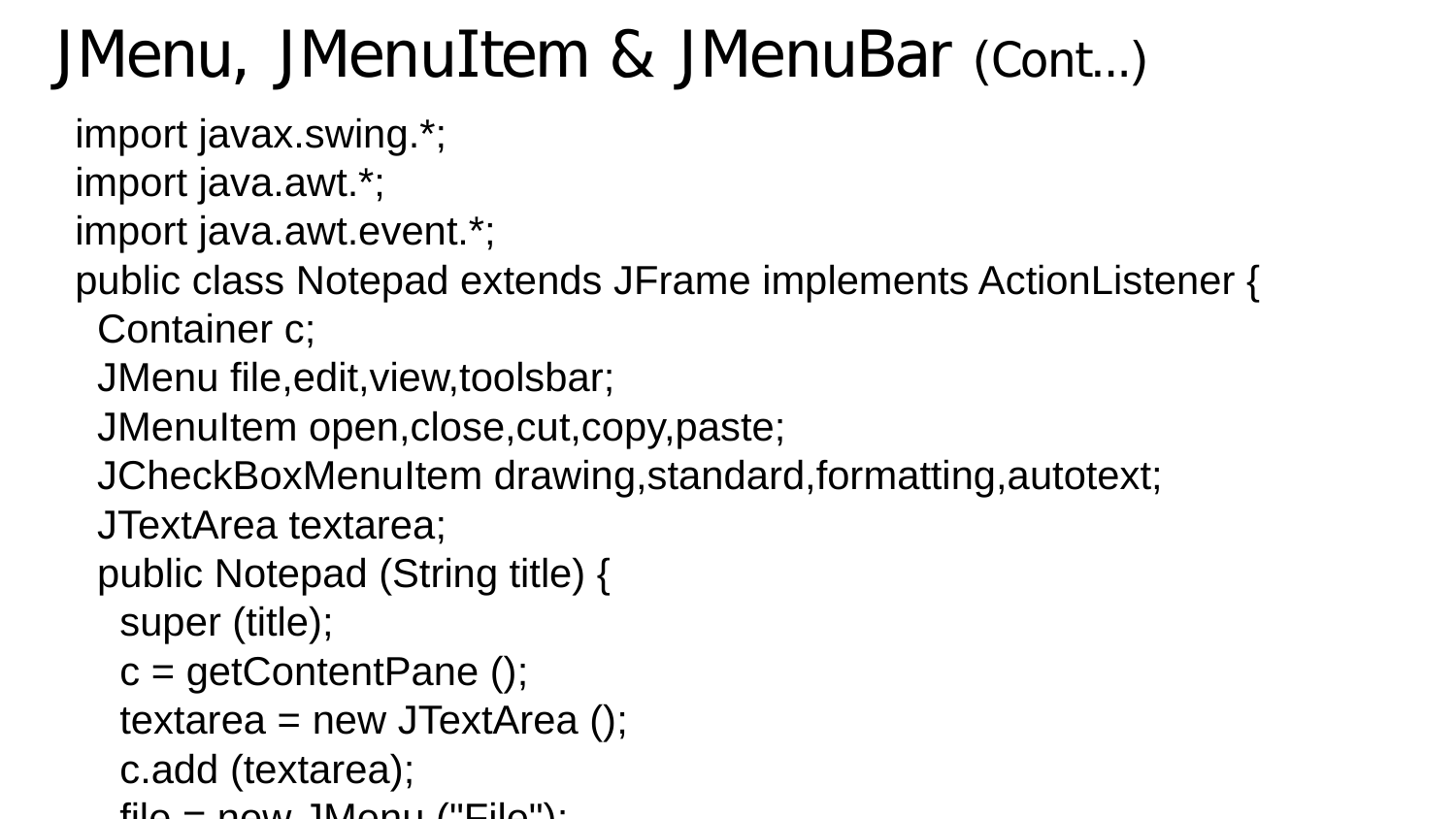

JMenu, JMenuItem & JMenuBar (Cont…)
import javax.swing.*;
import java.awt.*;
import java.awt.event.*;
public class Notepad extends JFrame implements ActionListener {
  Container c;
  JMenu file,edit,view,toolsbar;
  JMenuItem open,close,cut,copy,paste;
  JCheckBoxMenuItem drawing,standard,formatting,autotext;
  JTextArea textarea;
  public Notepad (String title) {
    super (title);
    c = getContentPane ();
    textarea = new JTextArea ();
    c.add (textarea);
    file = new JMenu ("File");
    edit = new JMenu ("Edit");
    view = new JMenu ("View");
    toolsbar = new JMenu ("Toolsbar");